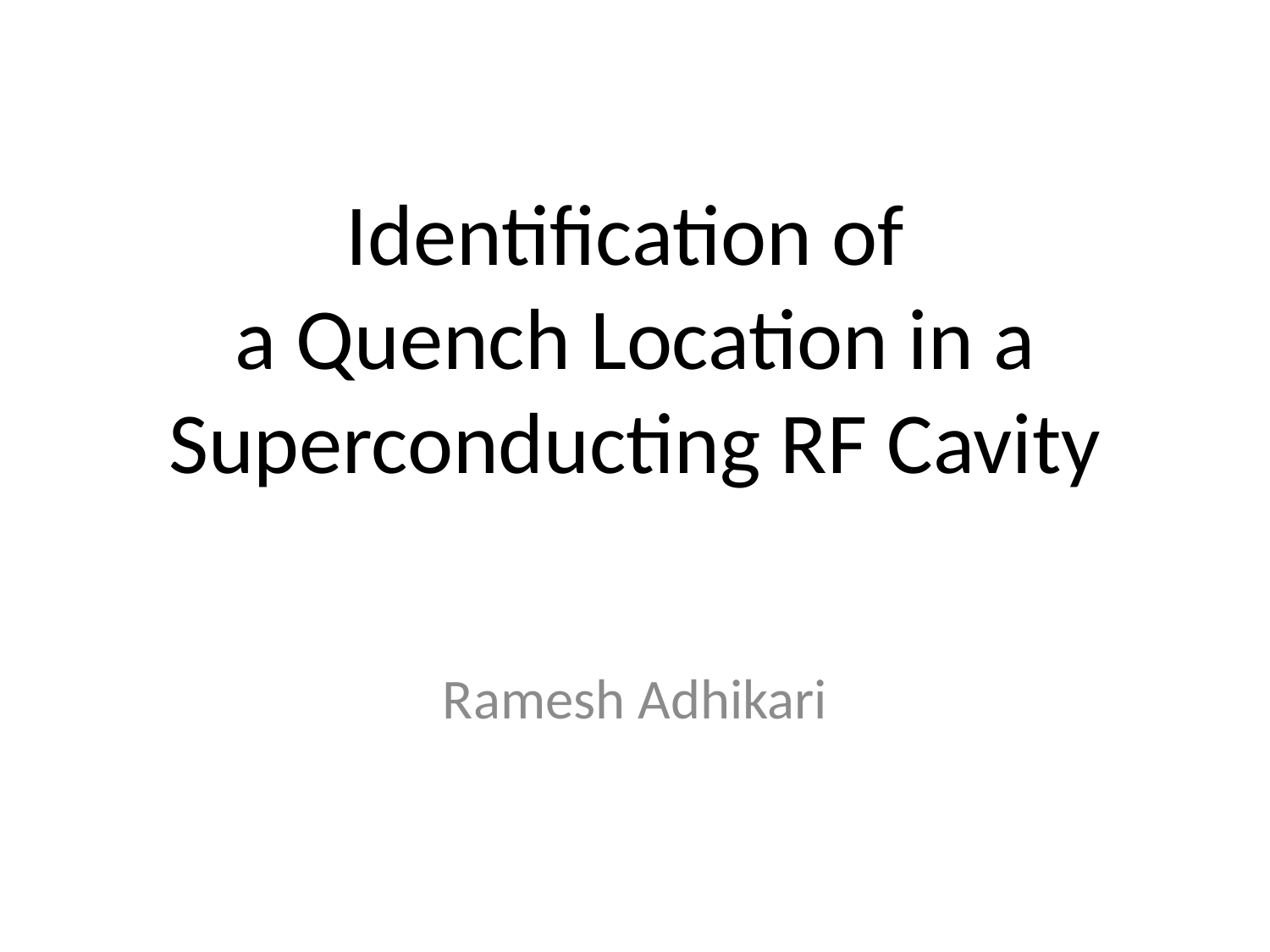

# Identification of  a Quench Location in a Superconducting RF Cavity
Ramesh Adhikari